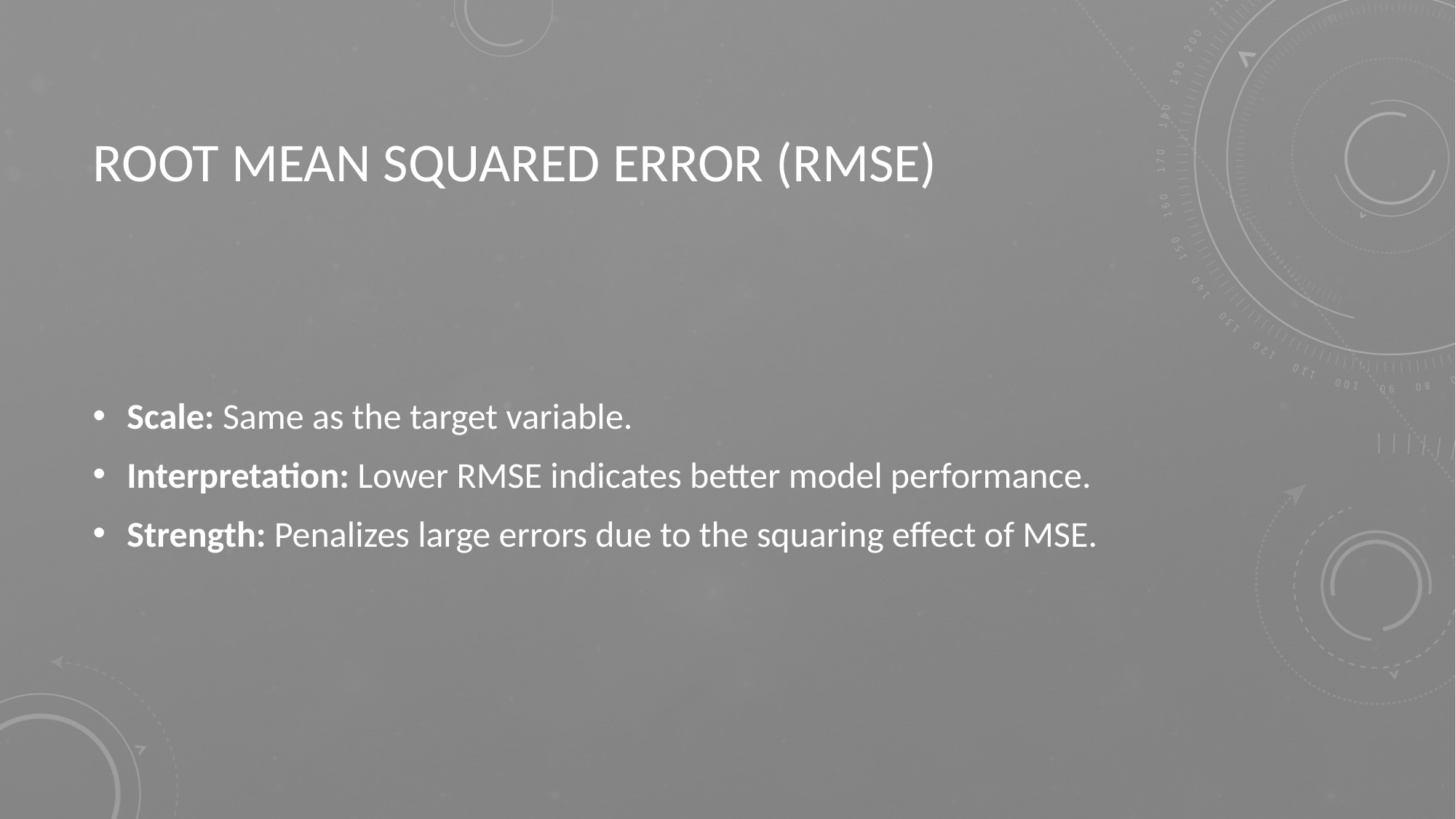

# Root Mean Squared Error (RMSE)

Scale: Same as the target variable.
Interpretation: Lower RMSE indicates better model performance.
Strength: Penalizes large errors due to the squaring effect of MSE.